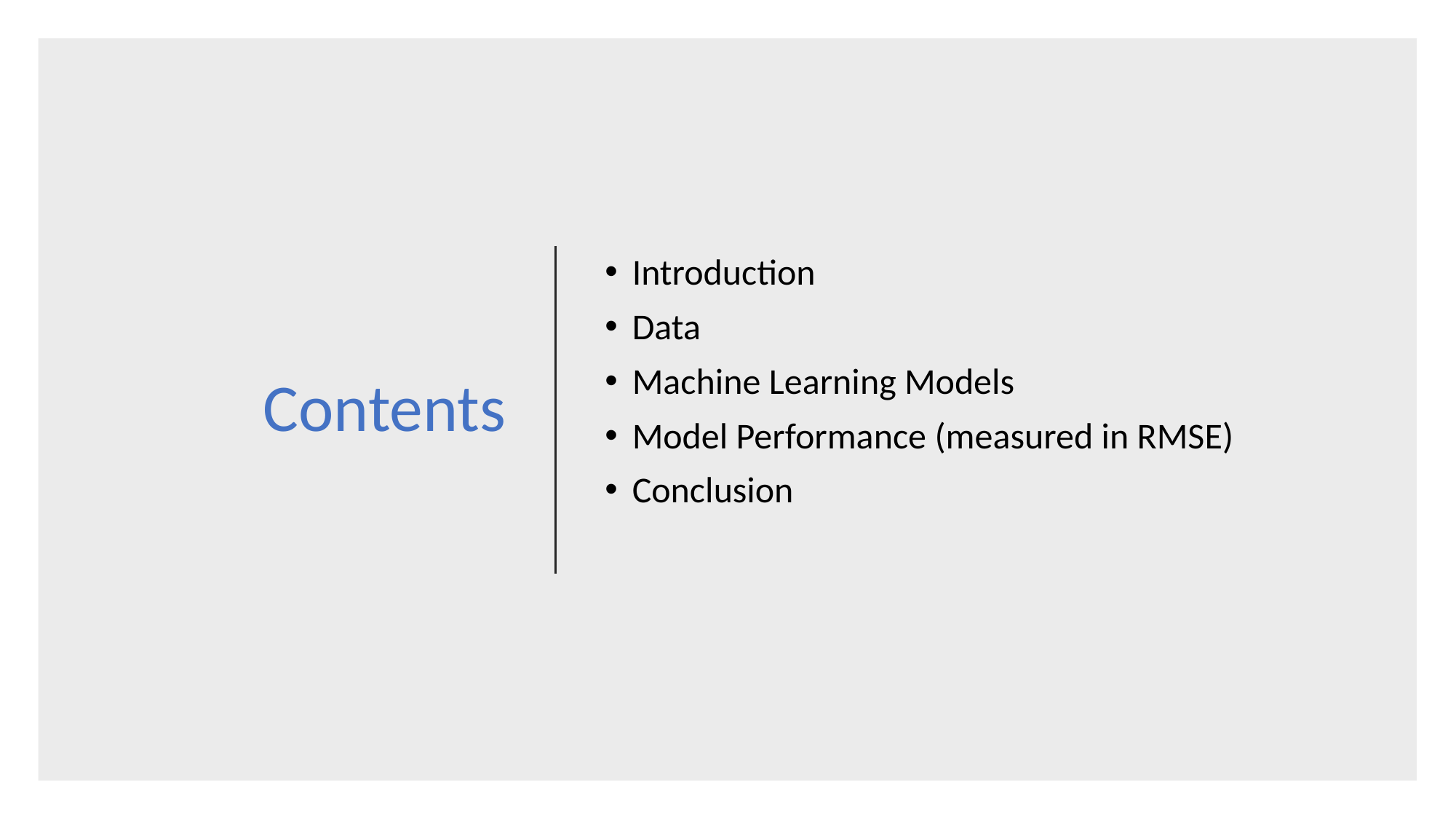

# Contents
Introduction
Data
Machine Learning Models
Model Performance (measured in RMSE)
Conclusion